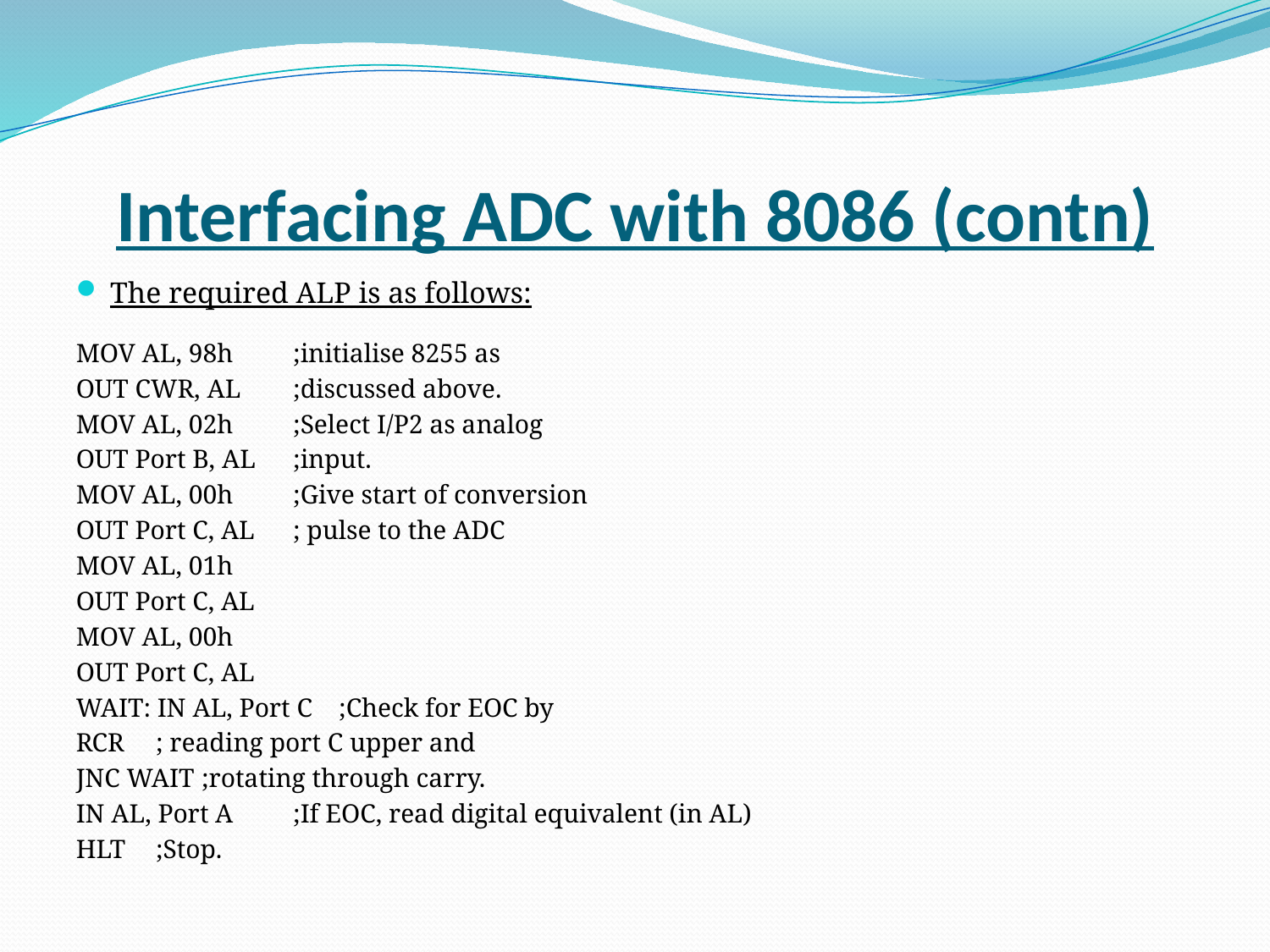

# Interfacing ADC with 8086 (contn)
The required ALP is as follows:

MOV AL, 98h	 	;initialise 8255 as
OUT CWR, AL 		;discussed above.
MOV AL, 02h 		;Select I/P2 as analog
OUT Port B, AL 		;input.
MOV AL, 00h 		;Give start of conversion
OUT Port C, AL		; pulse to the ADC
MOV AL, 01h
OUT Port C, AL
MOV AL, 00h
OUT Port C, AL
WAIT: IN AL, Port C 	;Check for EOC by
RCR			; reading port C upper and
JNC WAIT 		;rotating through carry.
IN AL, Port A 		;If EOC, read digital equivalent (in AL)
HLT 			;Stop.